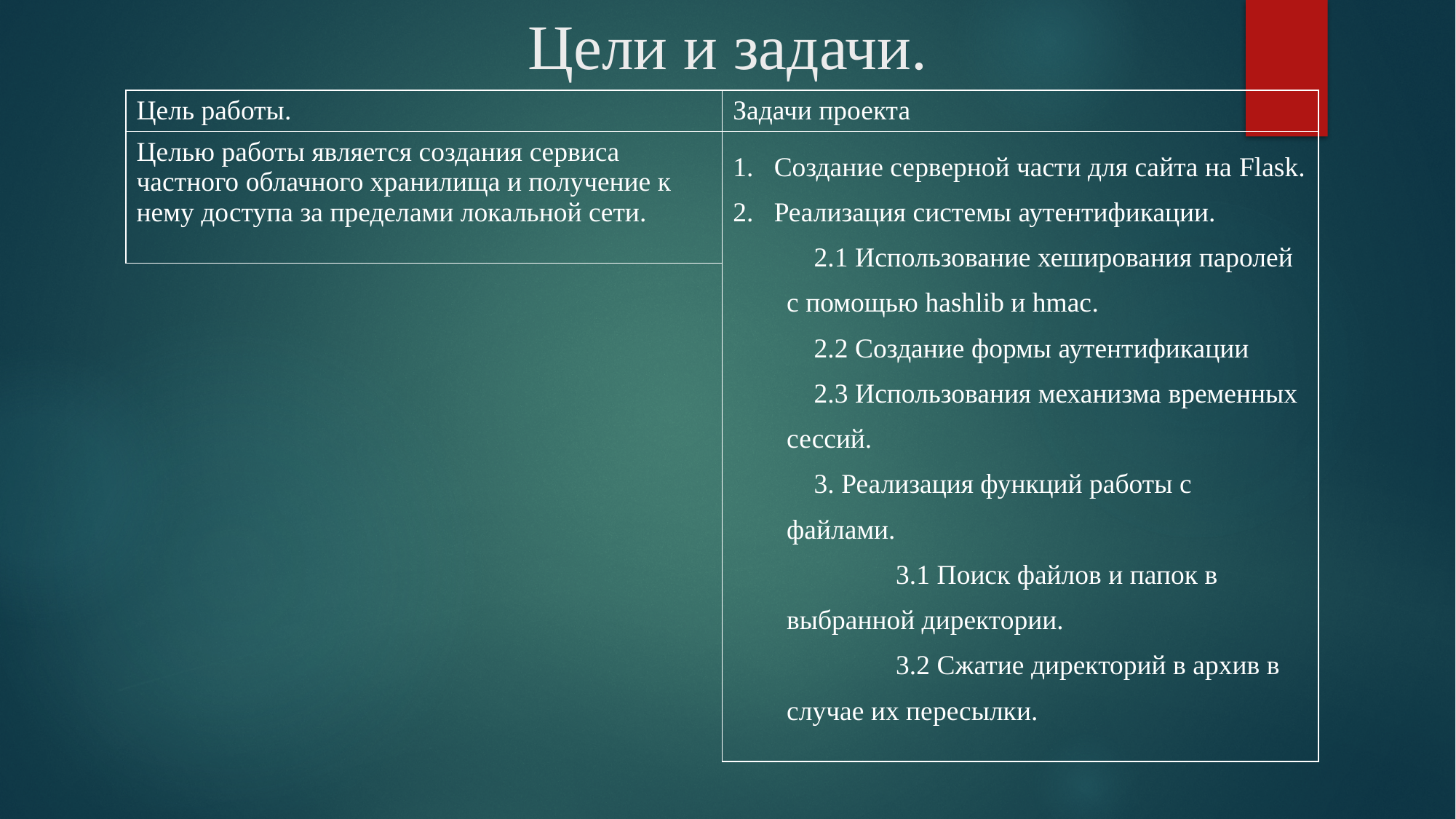

# Цели и задачи.
| Цель работы. | Задачи проекта |
| --- | --- |
| Целью работы является создания сервиса частного облачного хранилища и получение к нему доступа за пределами локальной сети. | Создание серверной части для сайта на Flask. Реализация системы аутентификации. 2.1 Использование хеширования паролей с помощью hashlib и hmac. 2.2 Создание формы аутентификации 2.3 Использования механизма временных сессий. 3. Реализация функций работы с файлами. 3.1 Поиск файлов и папок в выбранной директории. 3.2 Сжатие директорий в архив в случае их пересылки. |
|  |  |

|  |  |
| --- | --- |